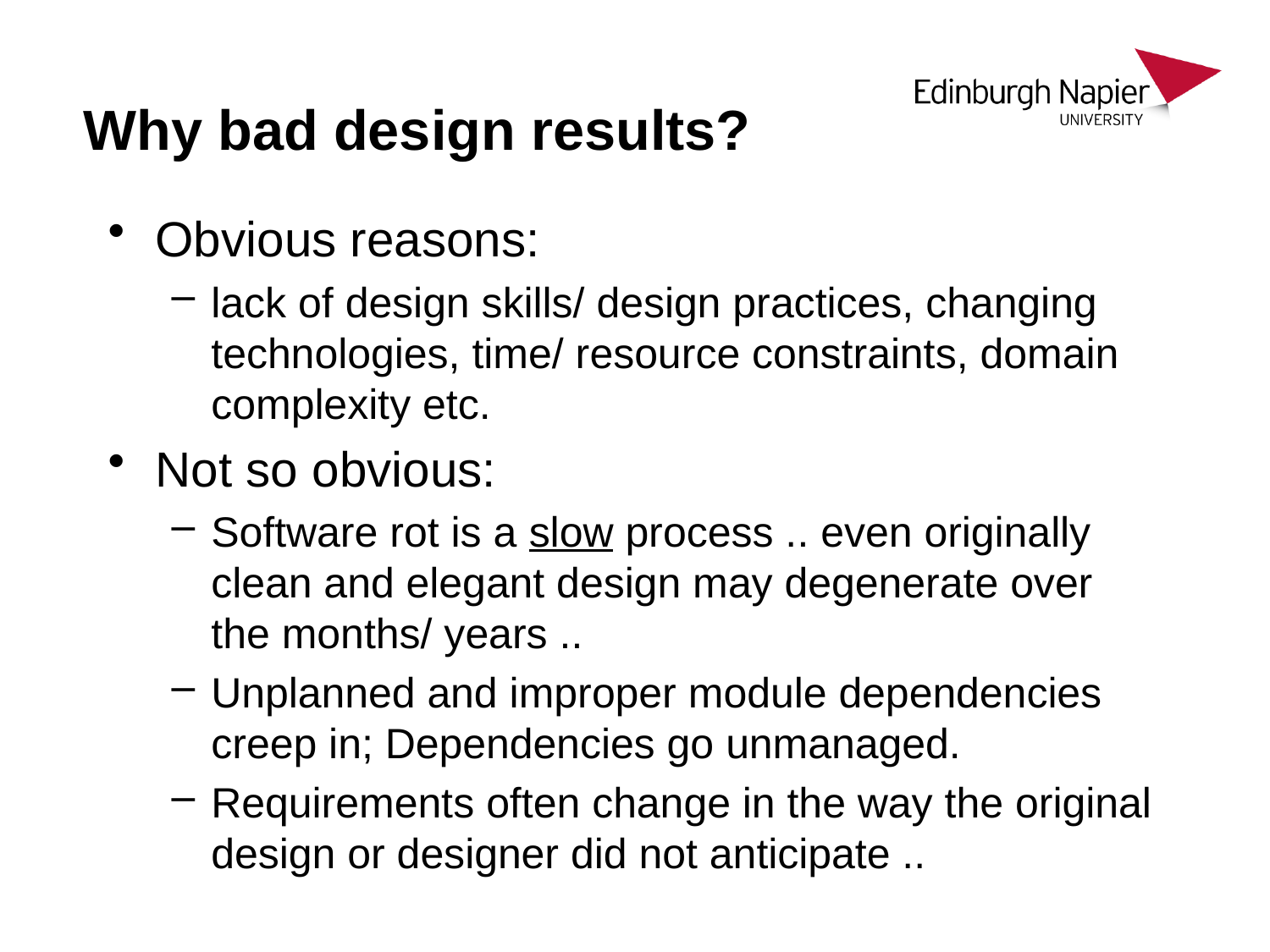

# Why bad design results?
Obvious reasons:
lack of design skills/ design practices, changing technologies, time/ resource constraints, domain complexity etc.
Not so obvious:
Software rot is a slow process .. even originally clean and elegant design may degenerate over the months/ years ..
Unplanned and improper module dependencies creep in; Dependencies go unmanaged.
Requirements often change in the way the original design or designer did not anticipate ..